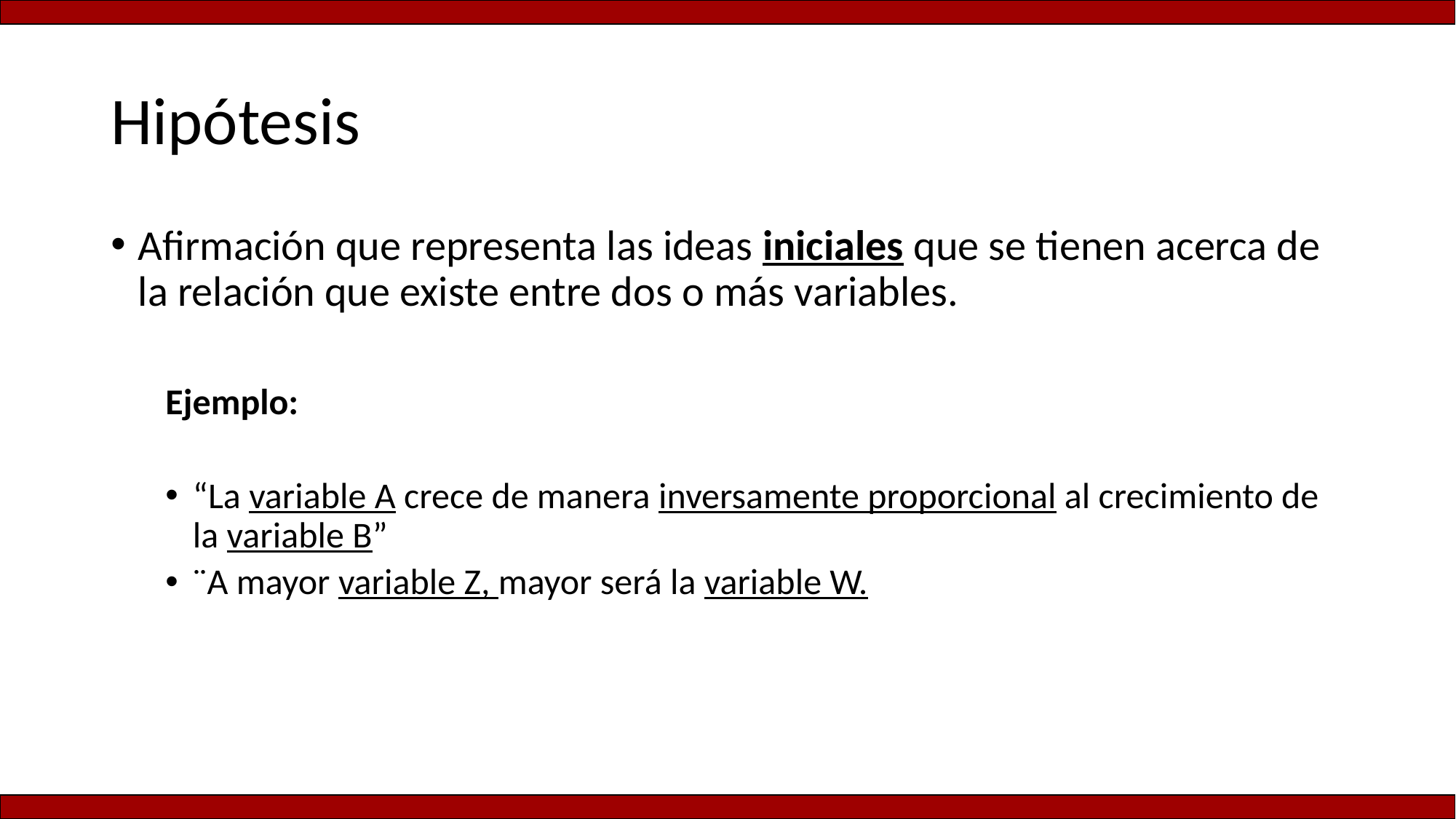

# Hipótesis
Afirmación que representa las ideas iniciales que se tienen acerca de la relación que existe entre dos o más variables.

Ejemplo:

“La variable A crece de manera inversamente proporcional al crecimiento de la variable B”
¨A mayor variable Z, mayor será la variable W.